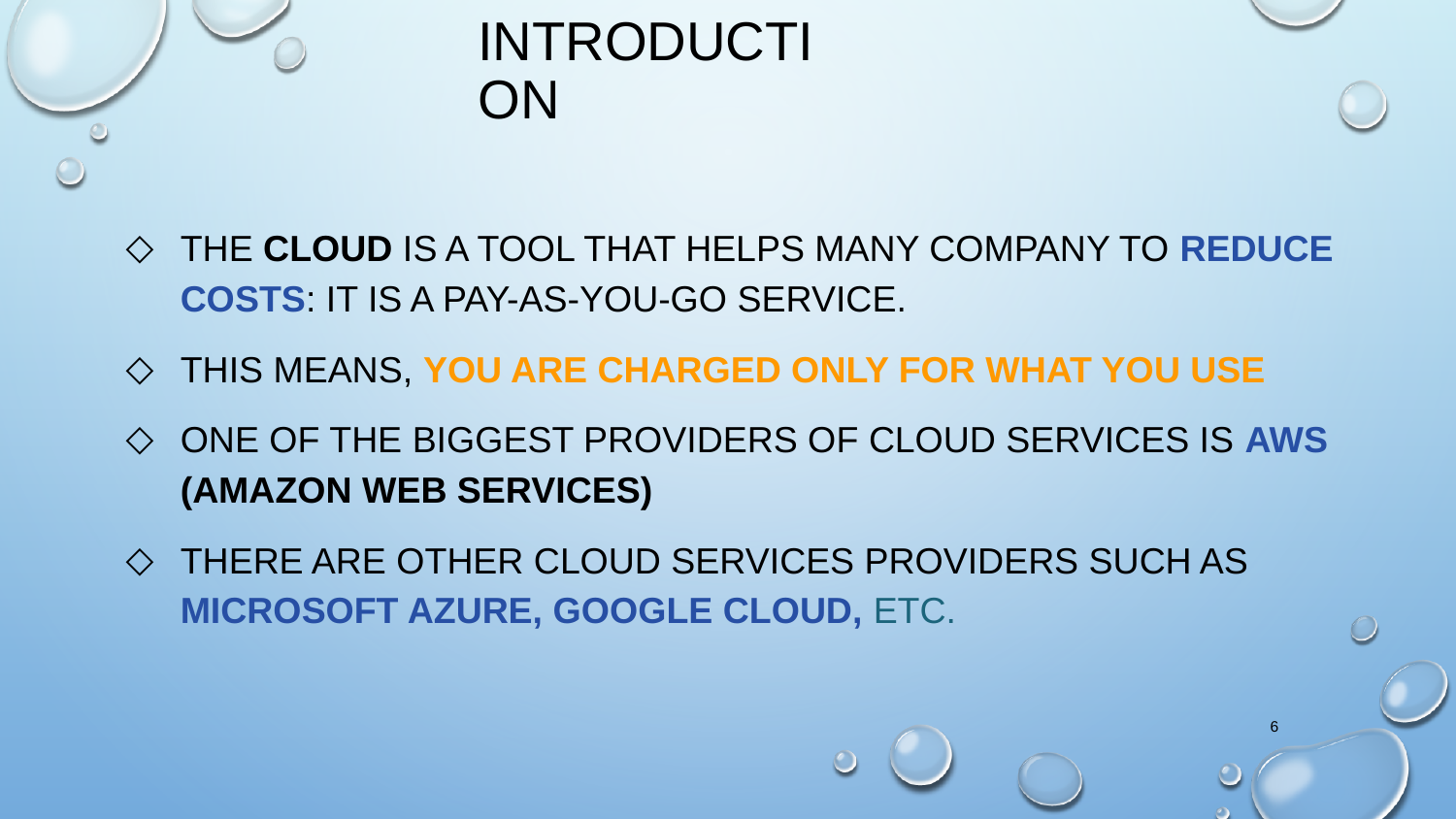

Introduction
The cloud is a tool that helps many company to reduce costs: It is a Pay-As-You-Go service.
This means, you are charged only for what you use
One of the biggest providers of cloud services is AWS (Amazon Web services)
There are other cloud services providers such as Microsoft Azure, Google cloud, etc.
6